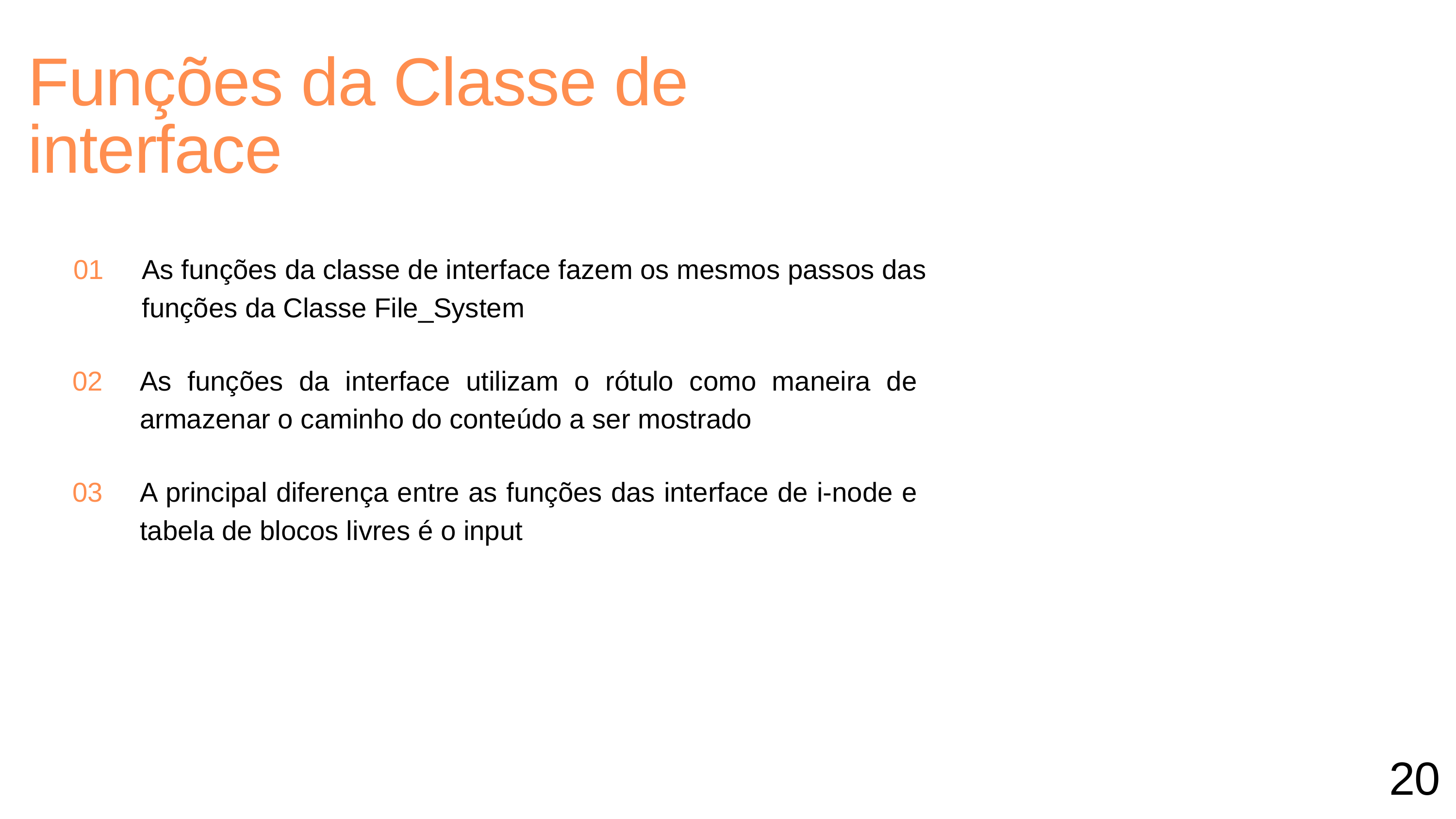

Funções da Classe de interface
01
As funções da classe de interface fazem os mesmos passos das funções da Classe File_System
02
As funções da interface utilizam o rótulo como maneira de armazenar o caminho do conteúdo a ser mostrado
03
A principal diferença entre as funções das interface de i-node e tabela de blocos livres é o input
20